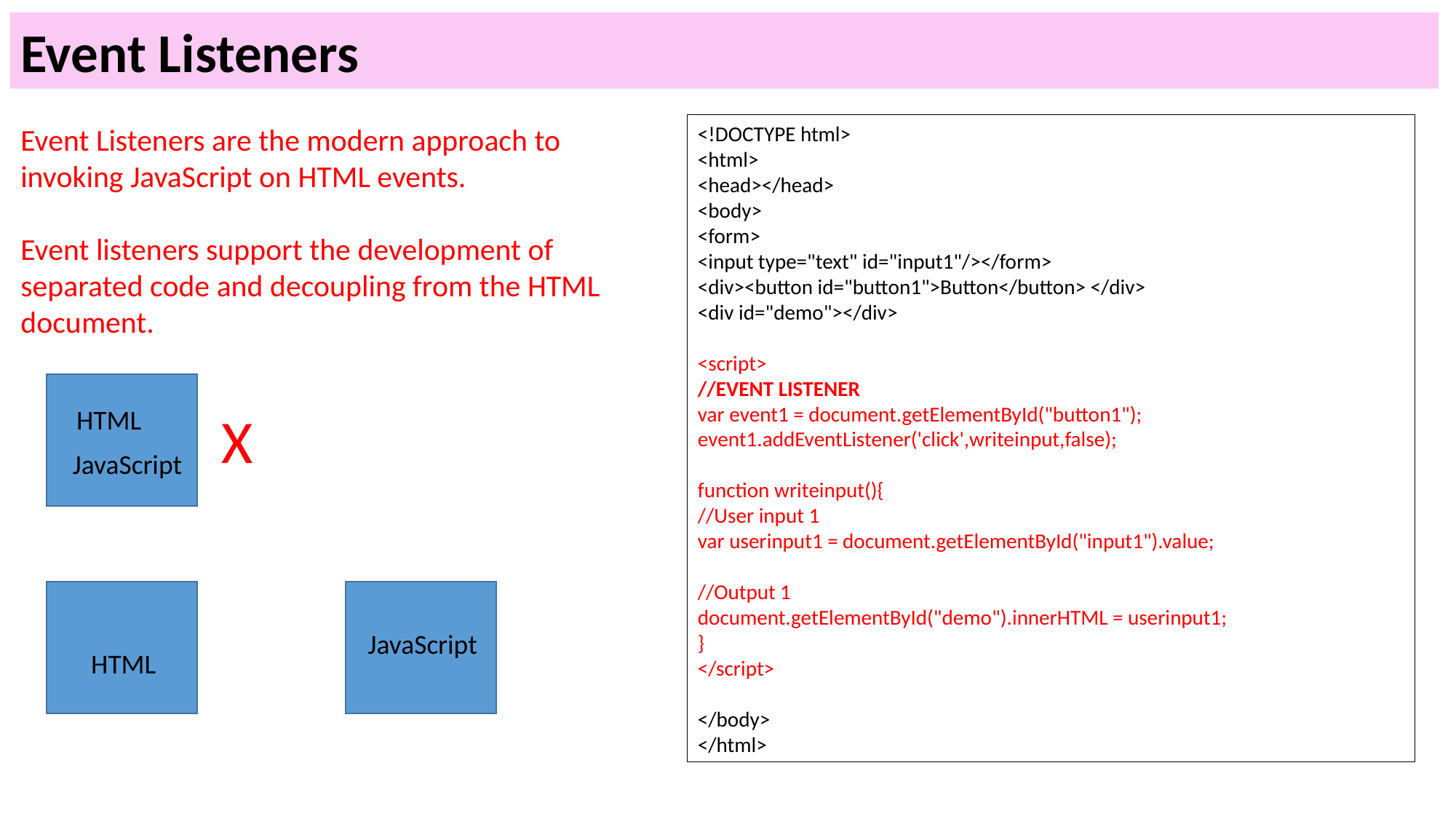

Event Listeners
Event Listeners are the modern approach to invoking JavaScript on HTML events.

Event listeners support the development of separated code and decoupling from the HTML document.
<!DOCTYPE html>
<html>
<head></head>
<body>
<form>
<input type="text" id="input1"/></form>
<div><button id="button1">Button</button> </div>
<div id="demo"></div>

<script>
//EVENT LISTENER
var event1 = document.getElementById("button1");
event1.addEventListener('click',writeinput,false);

function writeinput(){
//User input 1
var userinput1 = document.getElementById("input1").value;

//Output 1
document.getElementById("demo").innerHTML = userinput1;
}
</script>

</body>
</html>

HTML
X
JavaScript

JavaScript
HTML